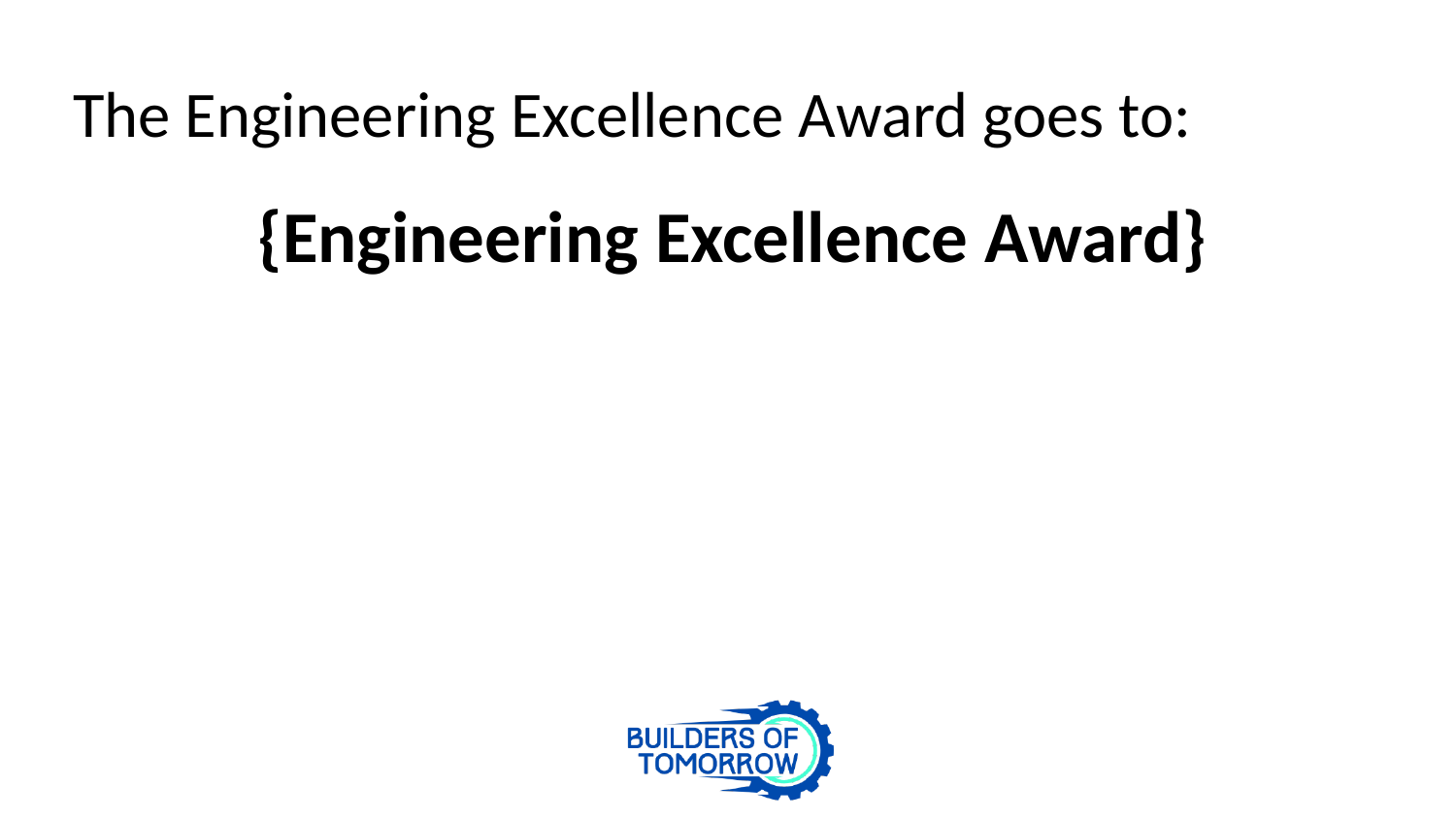

# The Engineering Excellence Award goes to:
{Engineering Excellence Award}